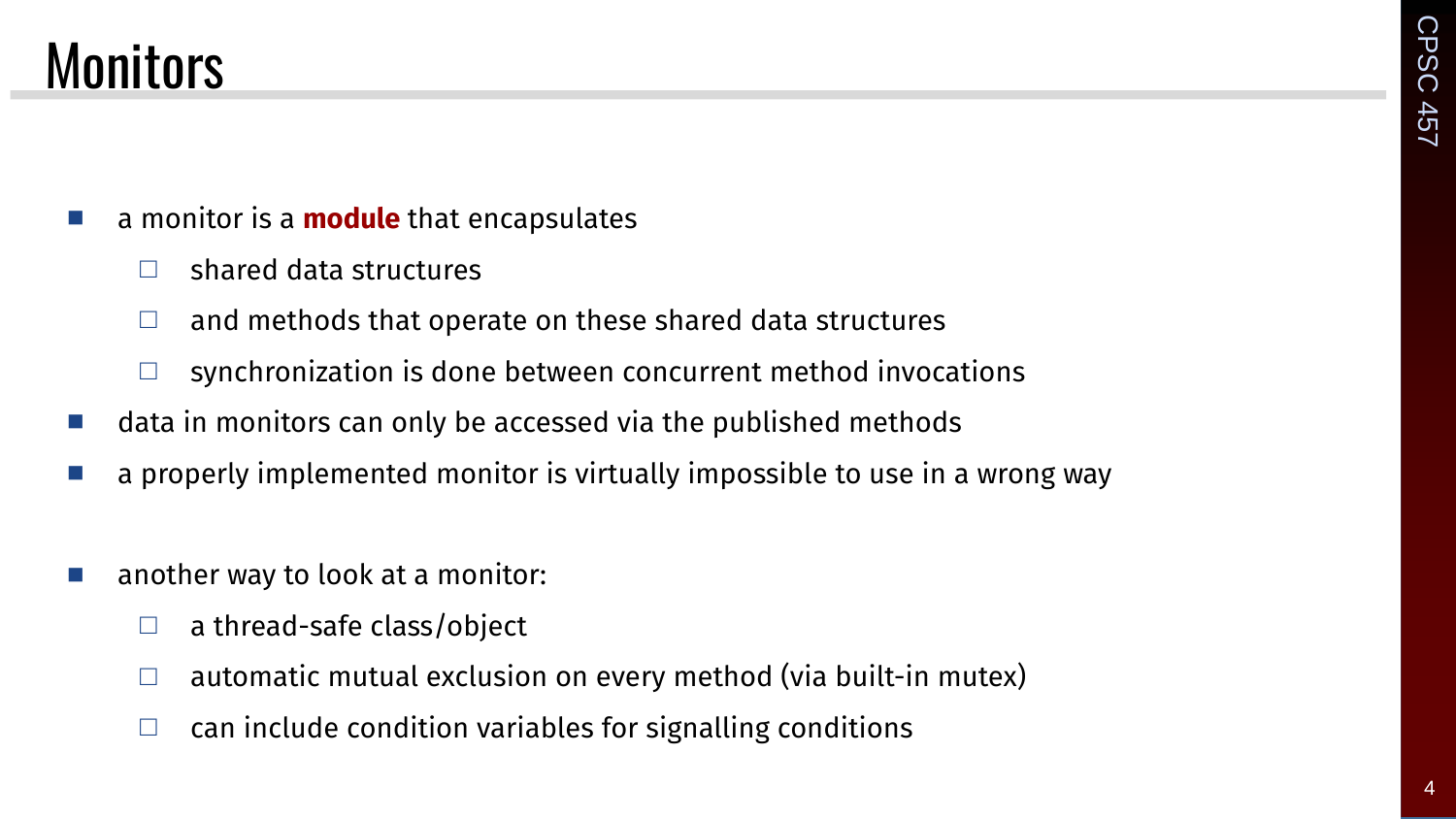

# Monitors
a monitor is a module that encapsulates
shared data structures
and methods that operate on these shared data structures
synchronization is done between concurrent method invocations
data in monitors can only be accessed via the published methods
a properly implemented monitor is virtually impossible to use in a wrong way

another way to look at a monitor:
a thread-safe class/object
automatic mutual exclusion on every method (via built-in mutex)
can include condition variables for signalling conditions